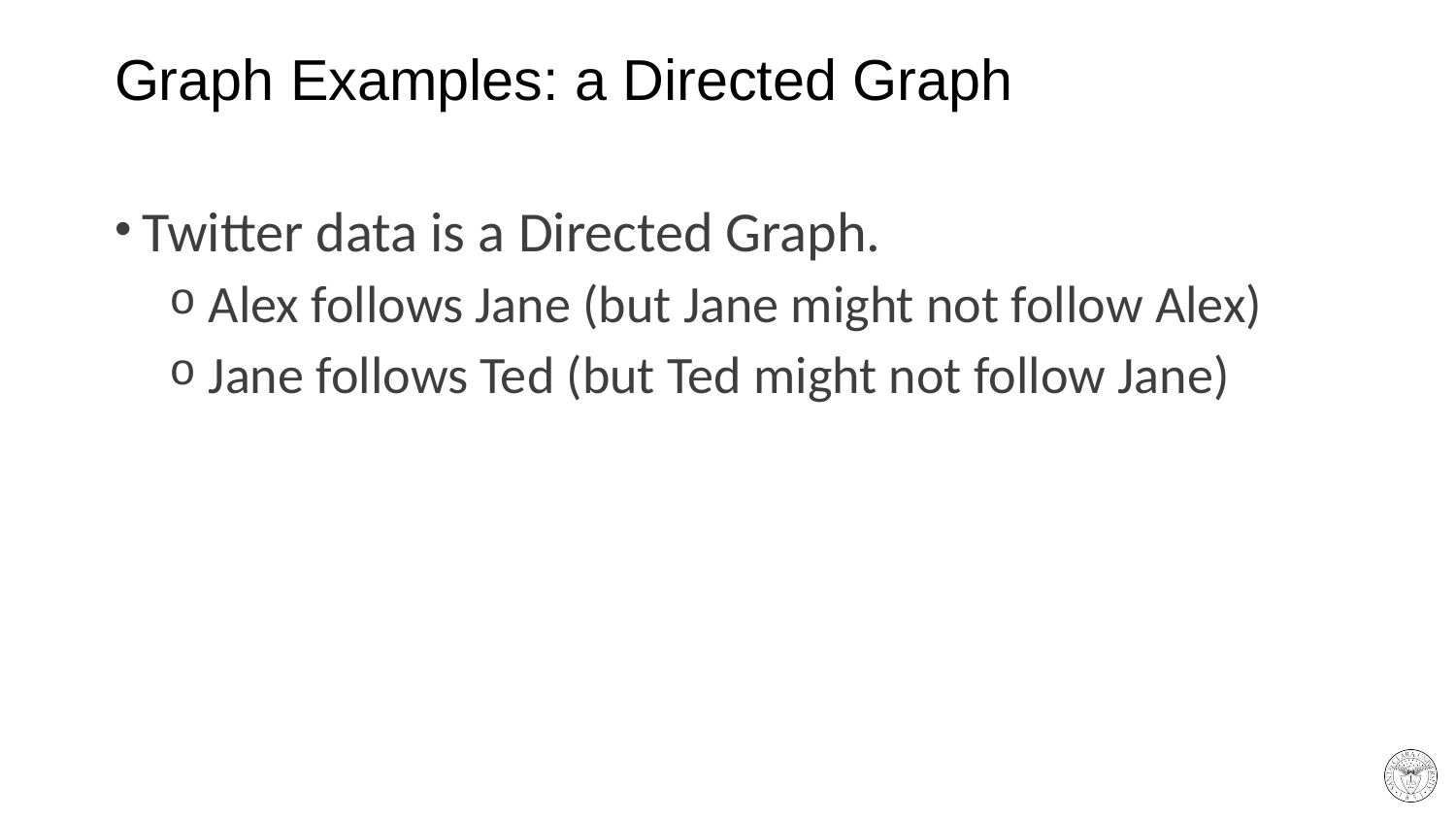

# Graph Examples: a Directed Graph
Twitter data is a Directed Graph.
 Alex follows Jane (but Jane might not follow Alex)
 Jane follows Ted (but Ted might not follow Jane)